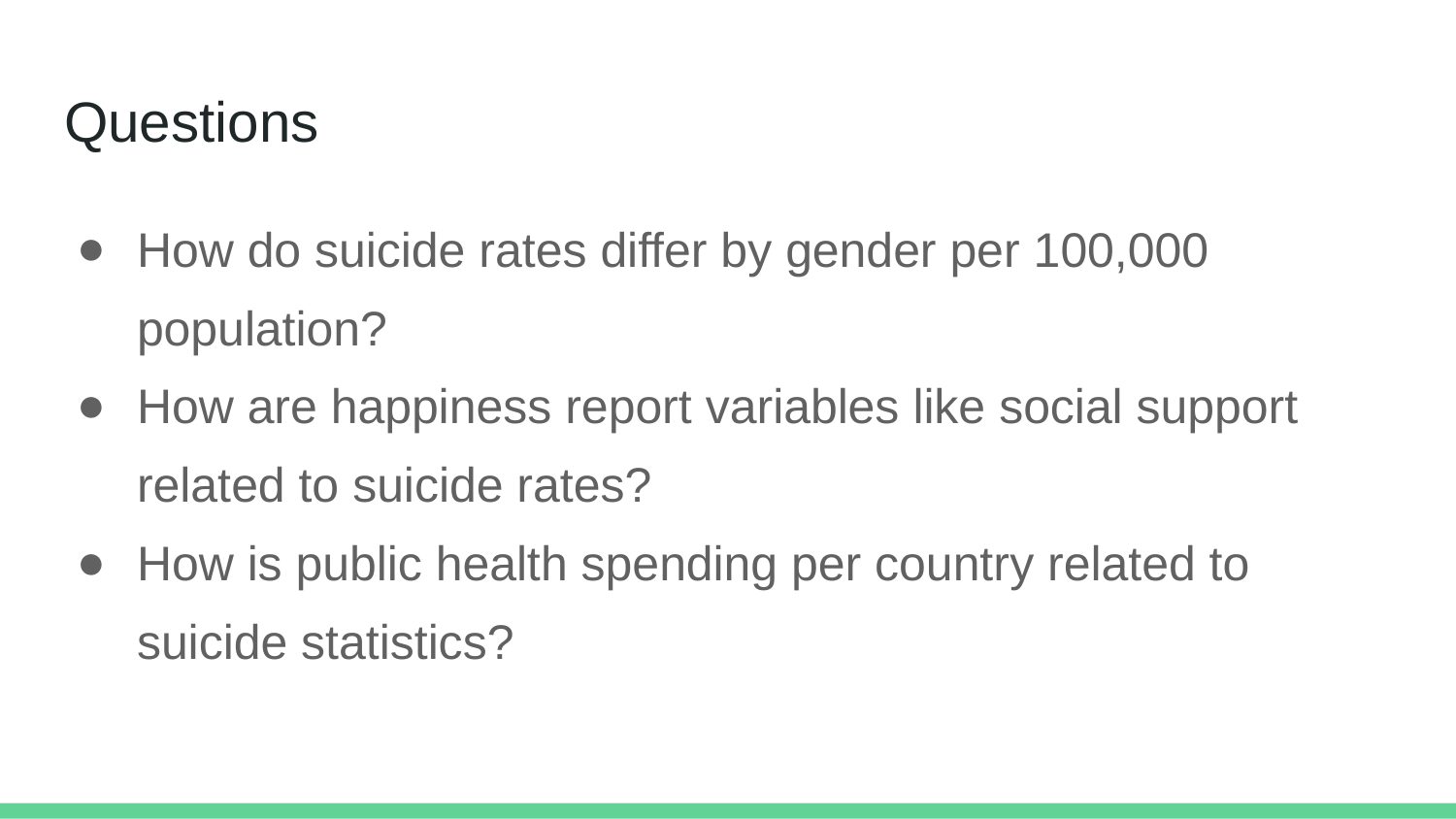

# Questions
How do suicide rates differ by gender per 100,000 population?
How are happiness report variables like social support related to suicide rates?
How is public health spending per country related to suicide statistics?